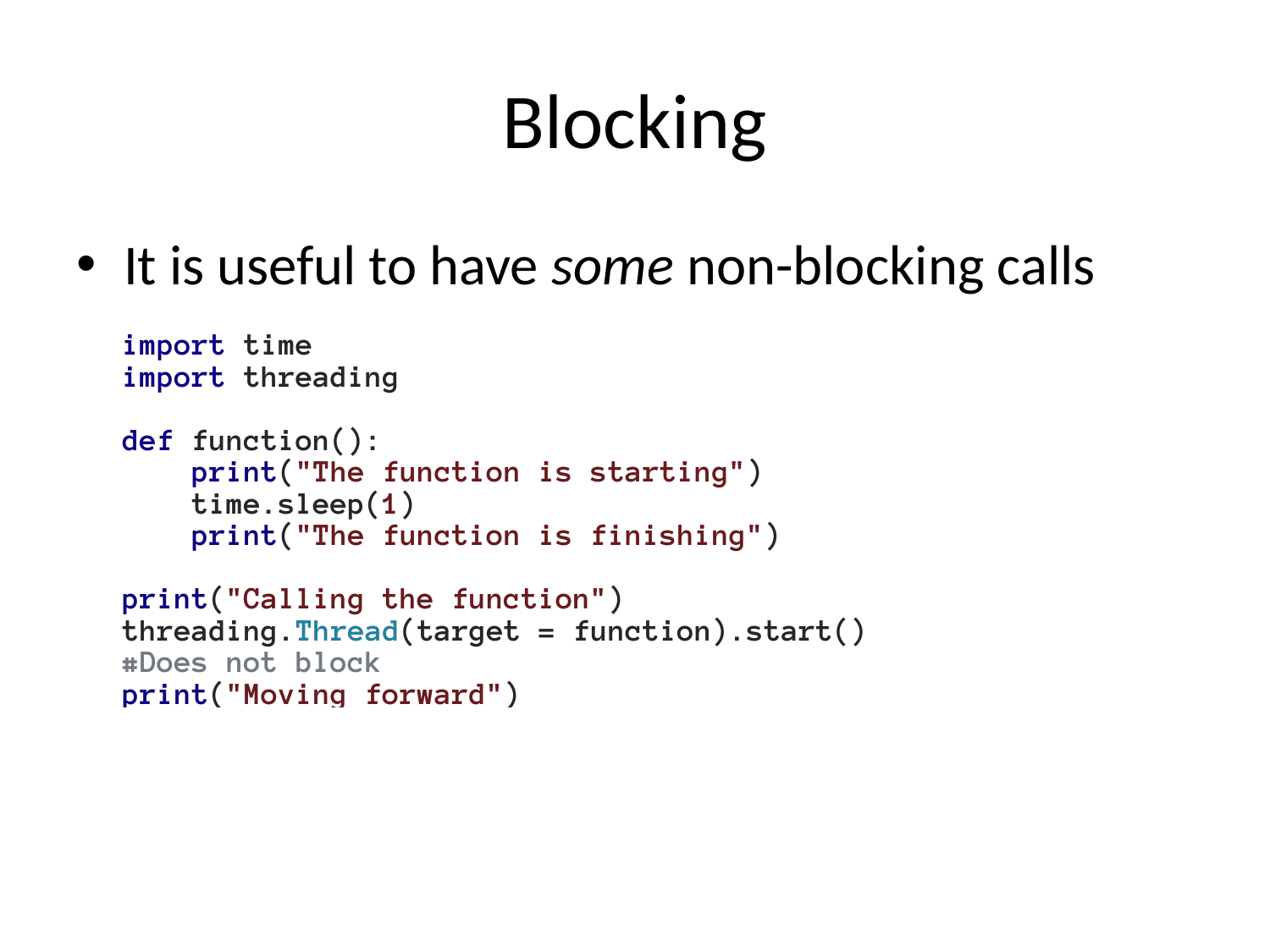

# Blocking
It is useful to have some non-blocking calls
| import time import threading   def function(): print("The function is starting") time.sleep(1) print("The function is finishing")   print("Calling the function") threading.Thread(target = function).start() #Does not block print("Moving forward") |
| --- |